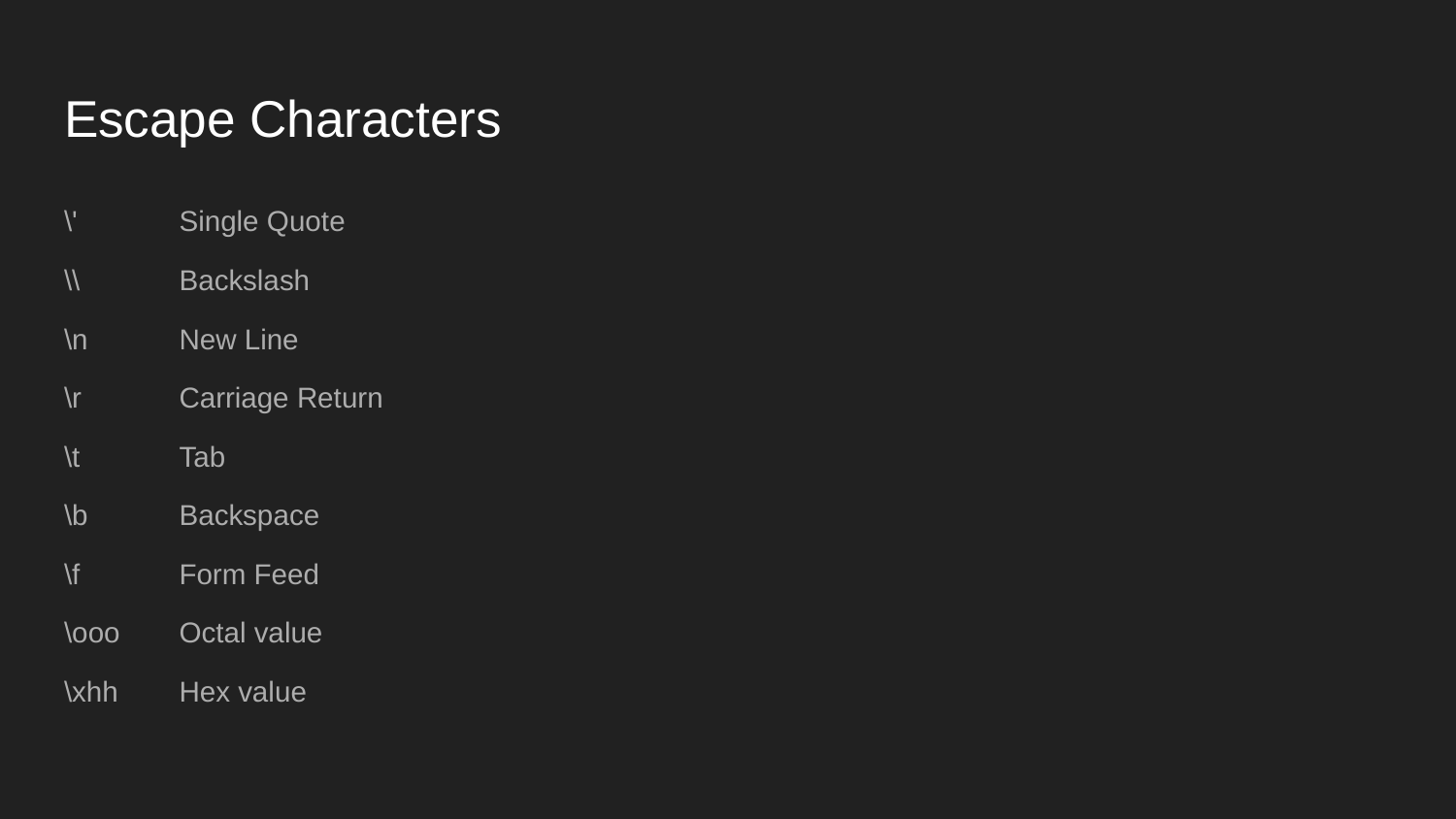

# Escape Characters
\'	Single Quote
\\	Backslash
\n	New Line
\r	Carriage Return
\t	Tab
\b	Backspace
\f	Form Feed
\ooo	Octal value
\xhh	Hex value